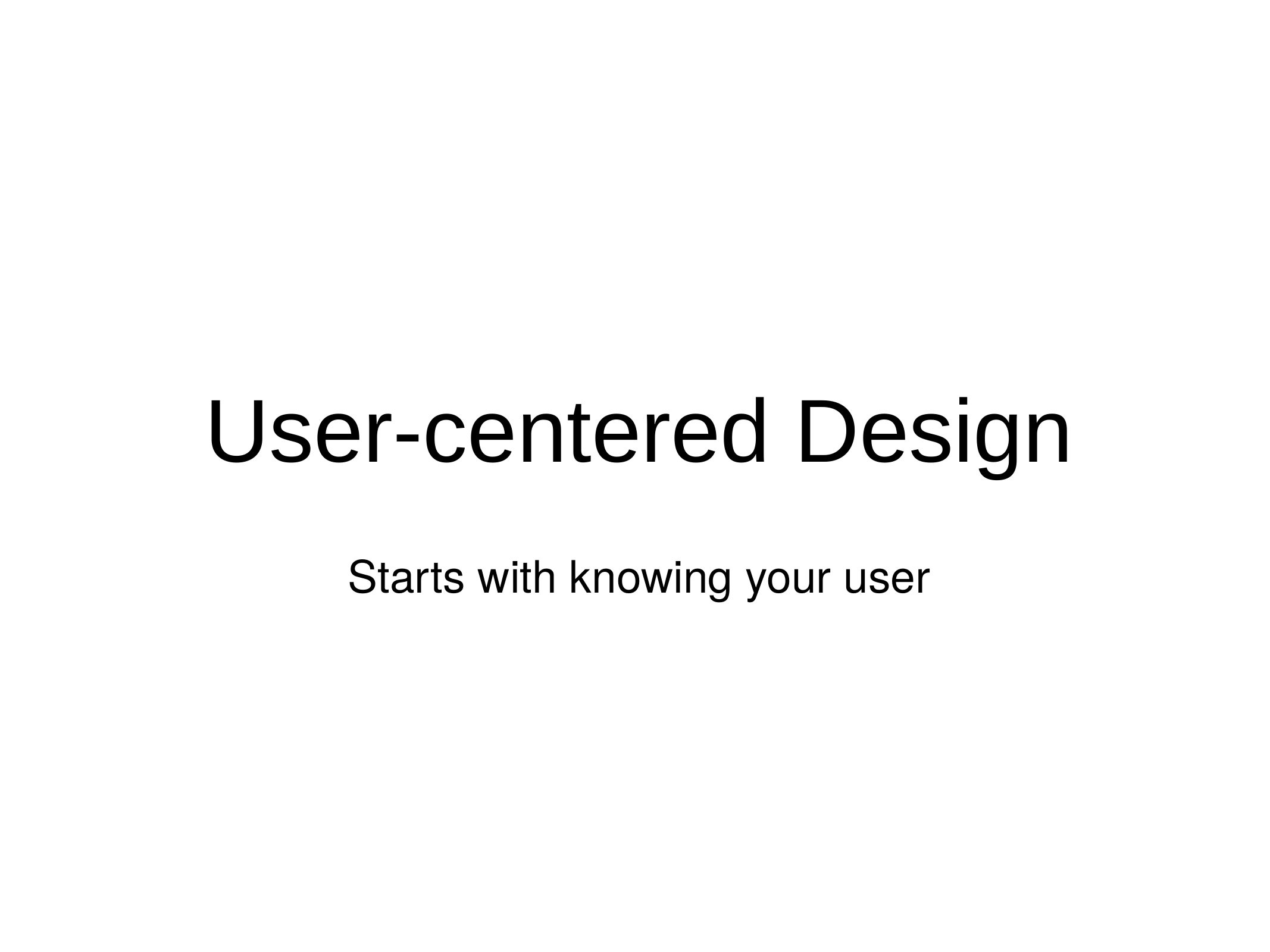

# User-centered Design
Starts with knowing your user